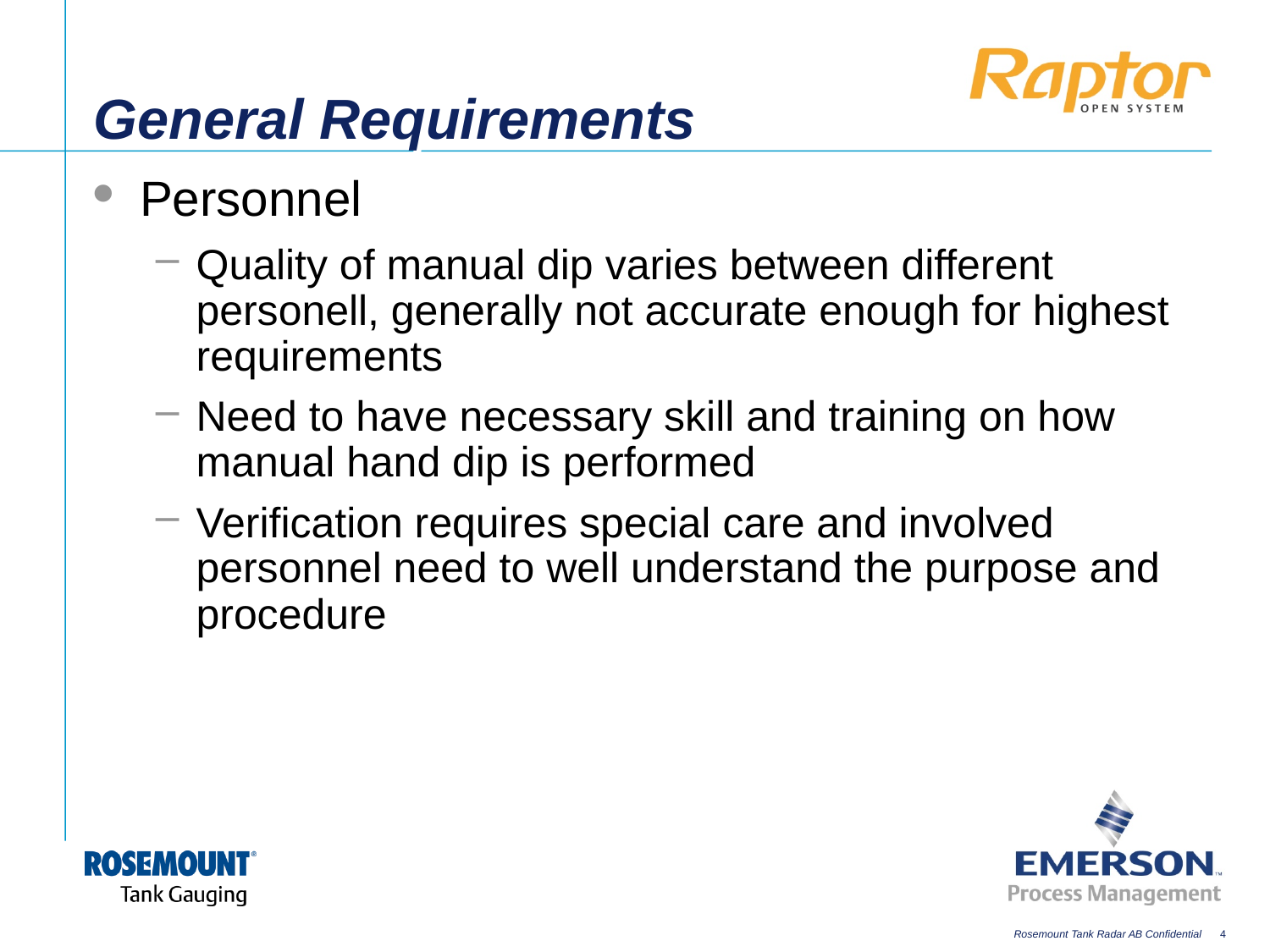

# General Requirements
Personnel
Quality of manual dip varies between different personell, generally not accurate enough for highest requirements
Need to have necessary skill and training on how manual hand dip is performed
Verification requires special care and involved personnel need to well understand the purpose and procedure
4